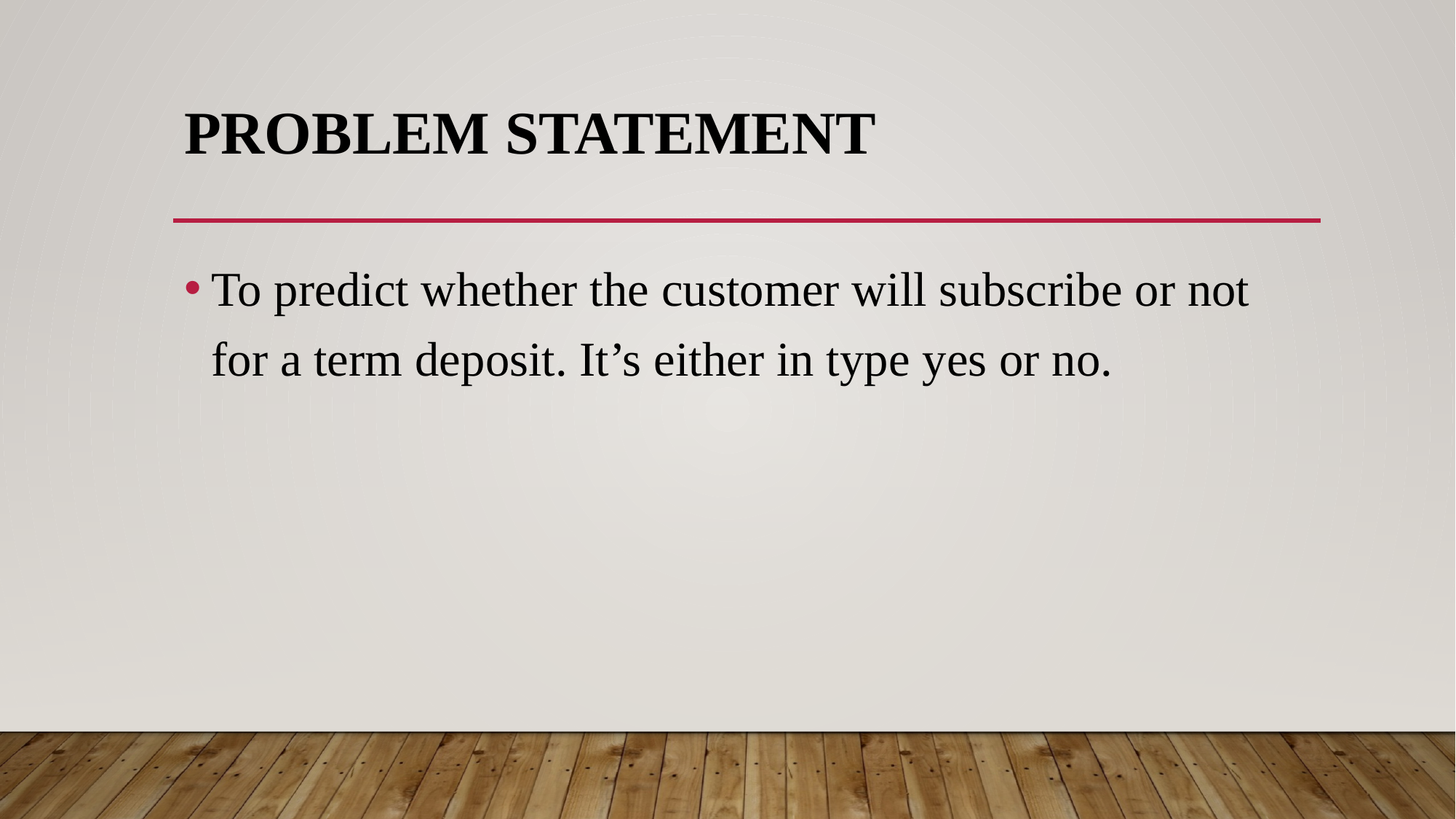

# Problem statement
To predict whether the customer will subscribe or not for a term deposit. It’s either in type yes or no.